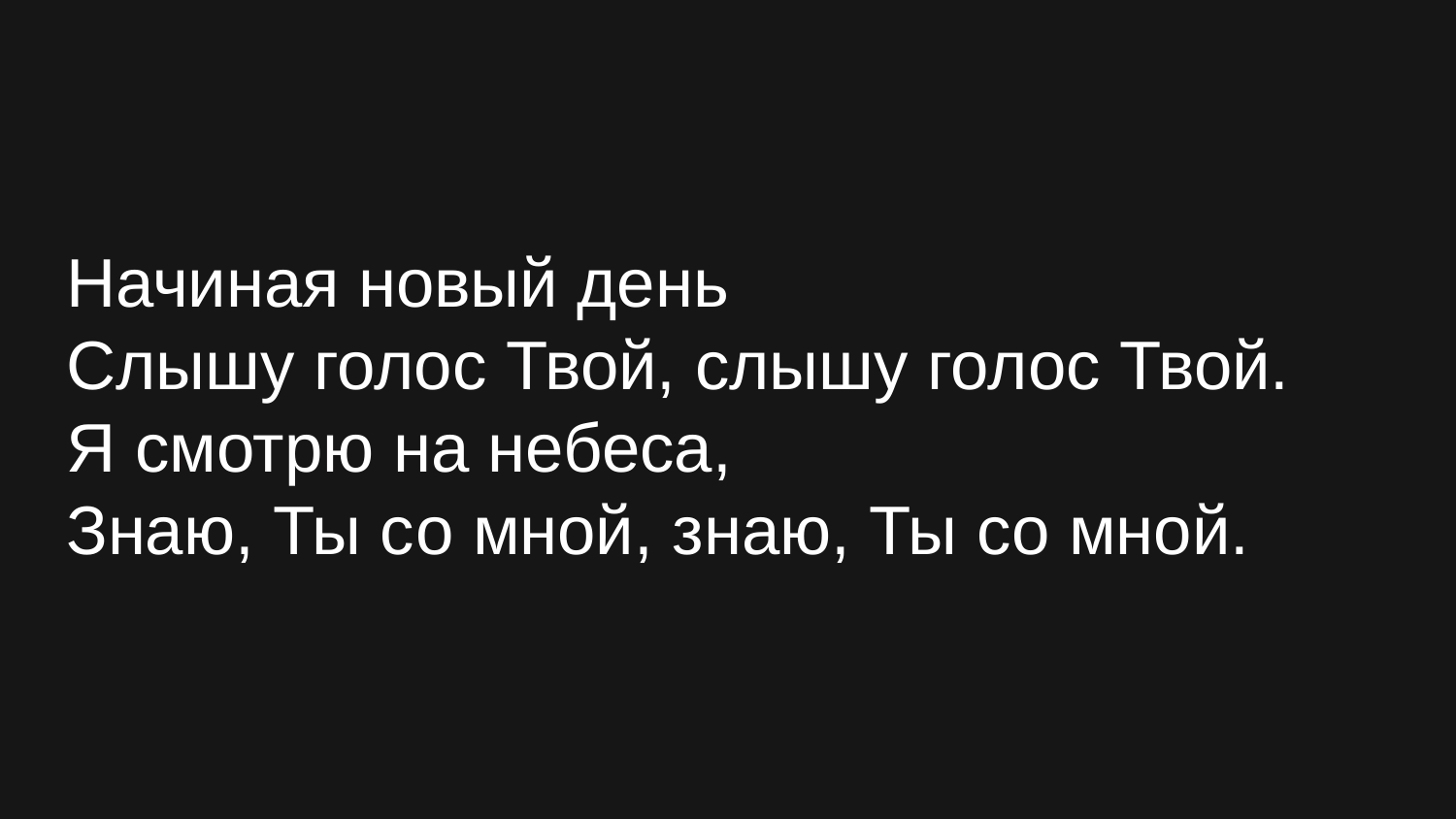

Начиная новый день
Слышу голос Твой, слышу голос Твой.
Я смотрю на небеса,
Знаю, Ты со мной, знаю, Ты со мной.